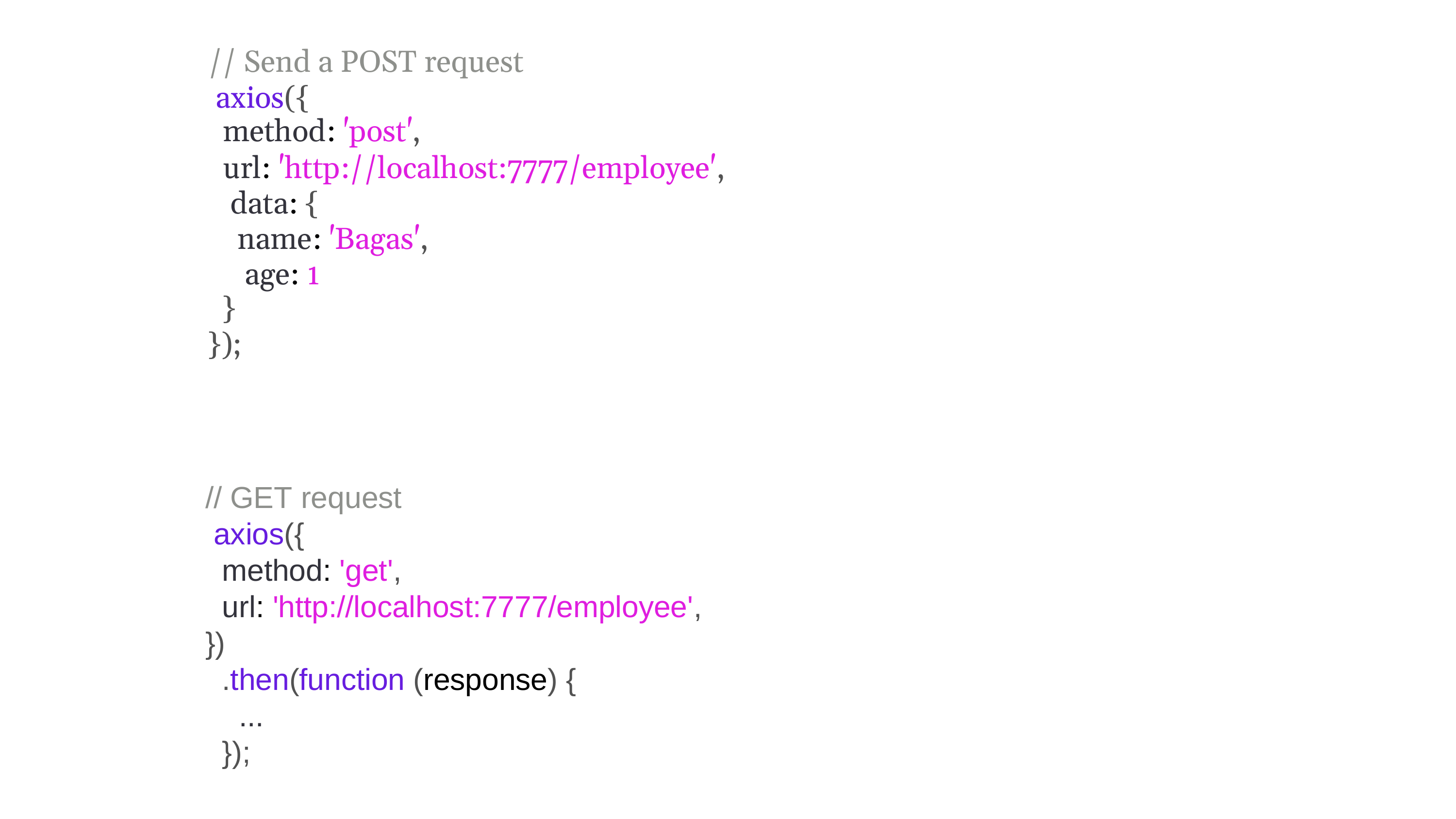

// Send a POST request  axios({
method: 'post',
url: 'http://localhost:7777/employee',  data: {
name: 'Bagas',  age: 1
}
});
// GET request  axios({
method: 'get',
url: 'http://localhost:7777/employee',
})
.then(function (response) {
...
});